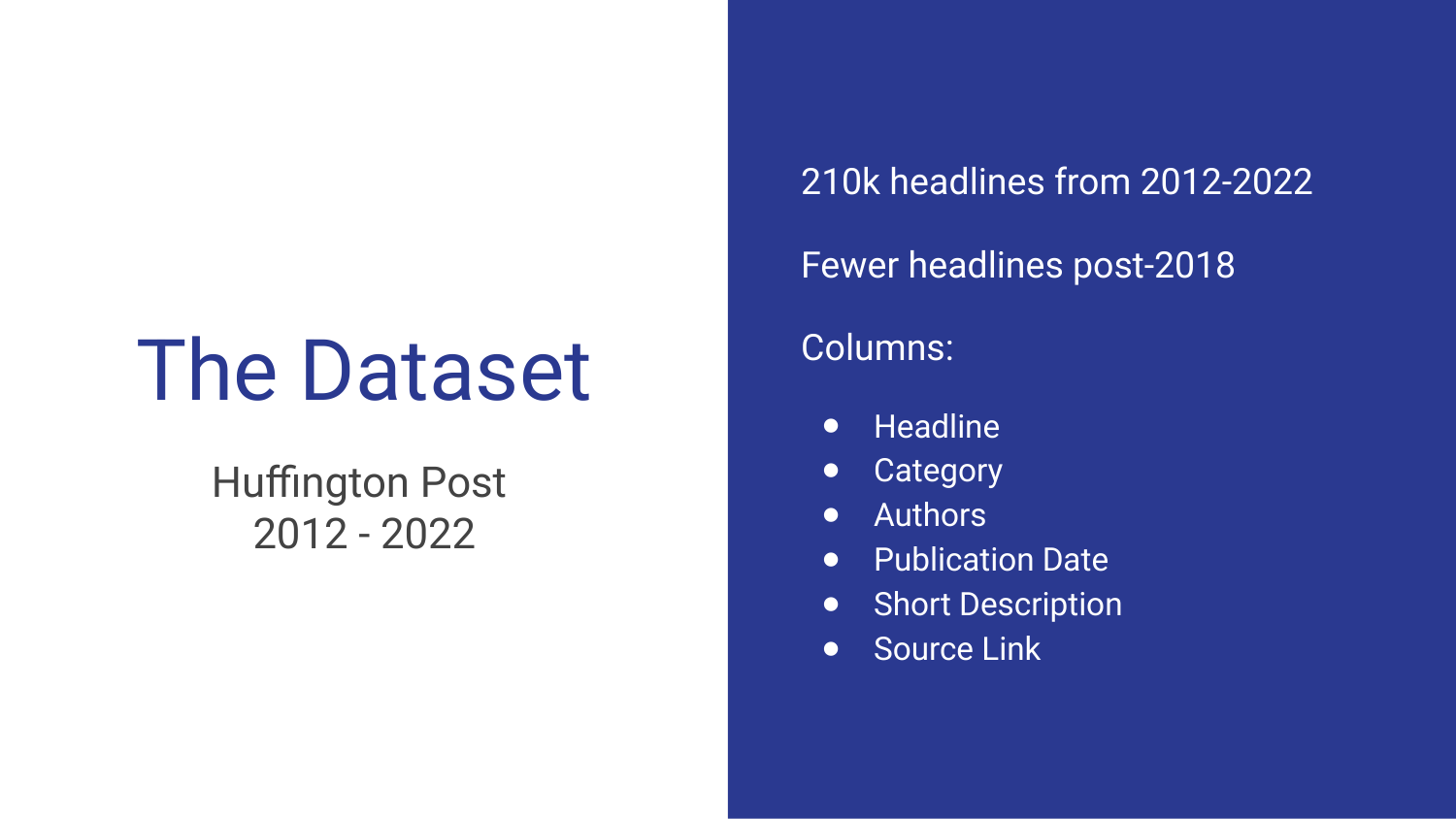

210k headlines from 2012-2022
Fewer headlines post-2018
Columns:
Headline
Category
Authors
Publication Date
Short Description
Source Link
# The Dataset
Huffington Post
2012 - 2022